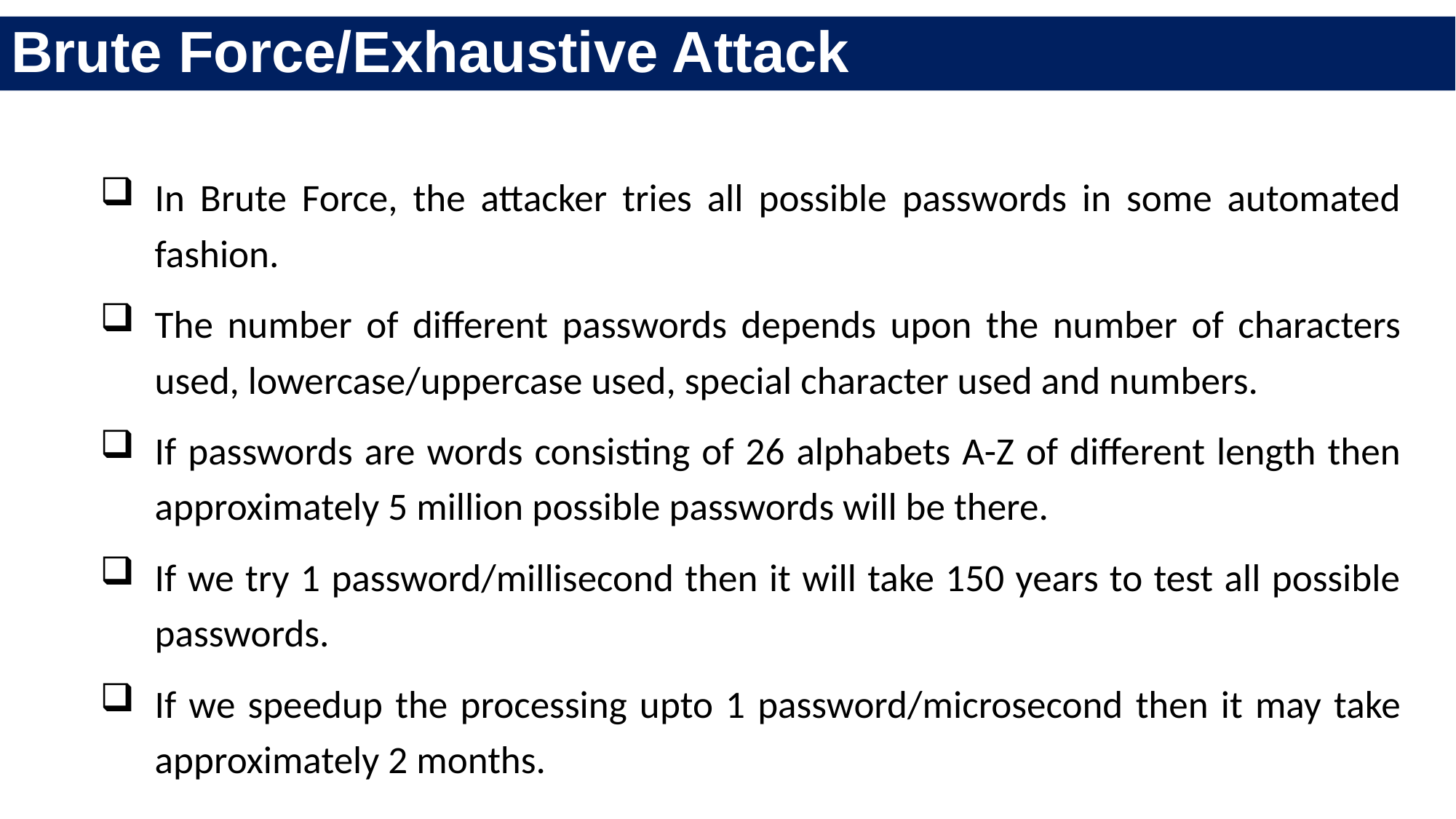

# Brute Force/Exhaustive Attack
In Brute Force, the attacker tries all possible passwords in some automated fashion.
The number of different passwords depends upon the number of characters used, lowercase/uppercase used, special character used and numbers.
If passwords are words consisting of 26 alphabets A-Z of different length then approximately 5 million possible passwords will be there.
If we try 1 password/millisecond then it will take 150 years to test all possible passwords.
If we speedup the processing upto 1 password/microsecond then it may take approximately 2 months.